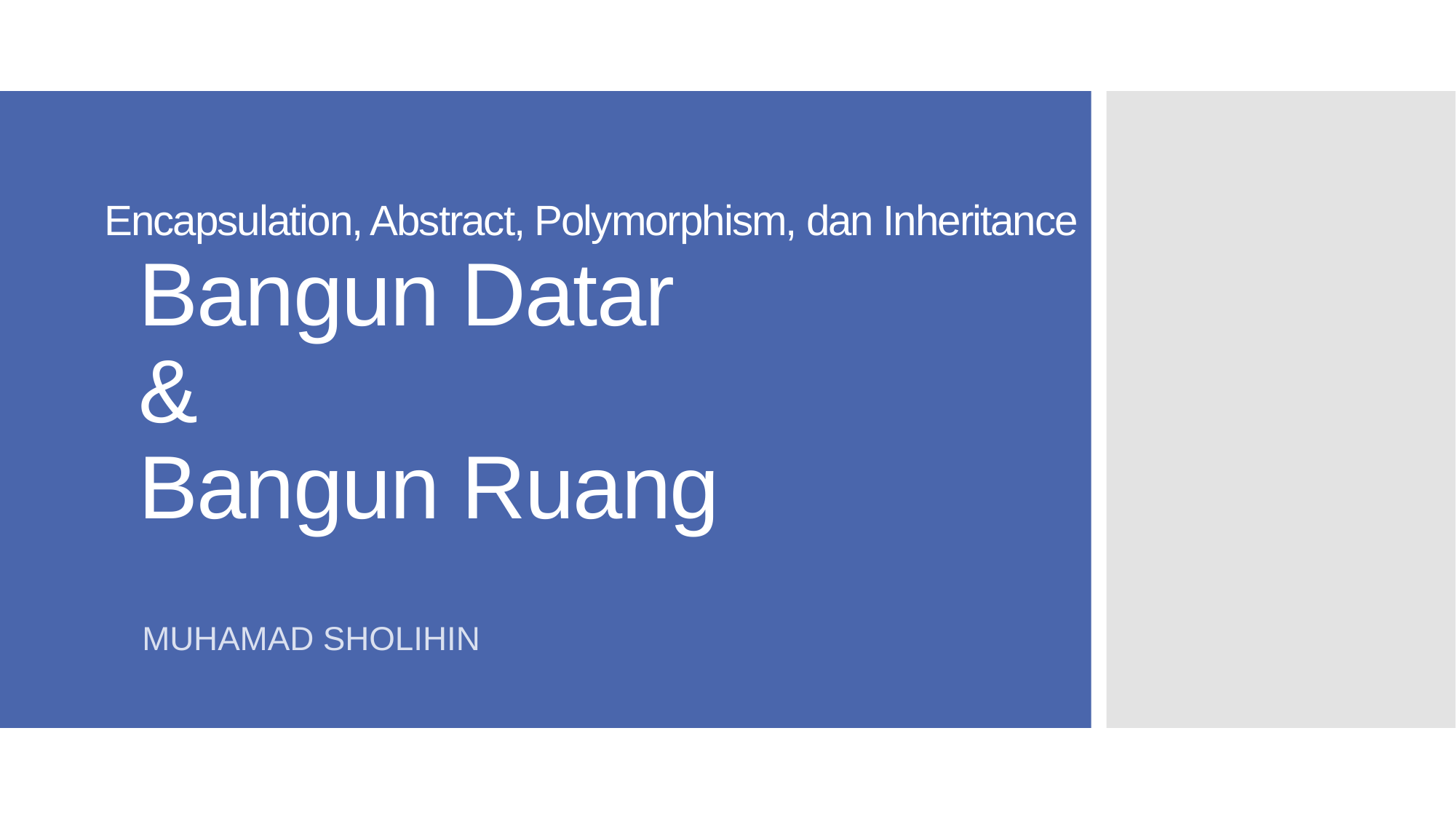

Encapsulation, Abstract, Polymorphism, dan Inheritance
# Bangun Datar & Bangun Ruang

MUHAMAD SHOLIHIN